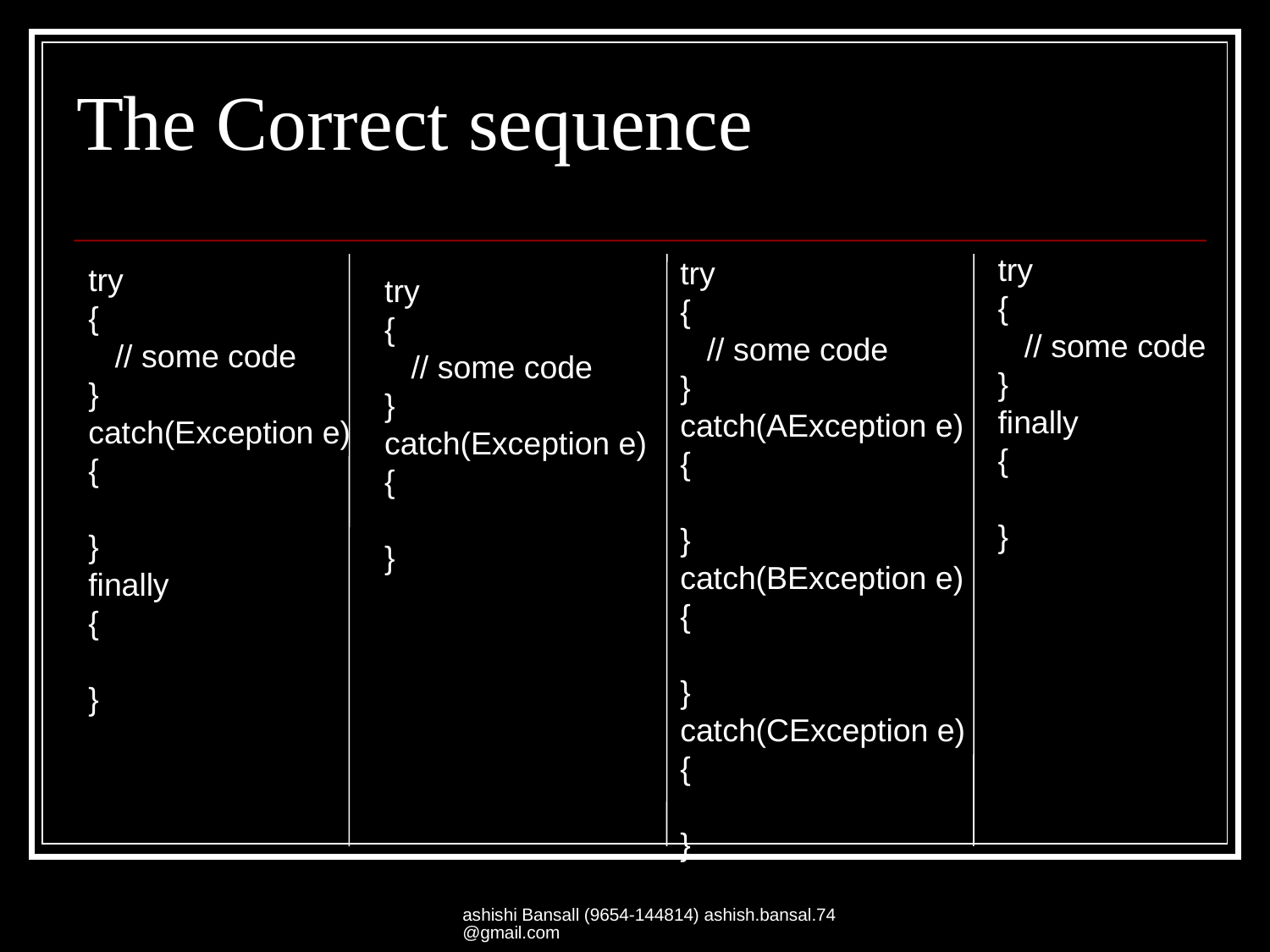

# The Correct sequence
try
{
   // some code
}
finally
{

}
try
{
   // some code
}
catch(AException e)
{

}
catch(BException e)
{

}
catch(CException e)
{

}

try
{
   // some code
}
catch(Exception e)
{

}
finally
{

}
try
{
   // some code
}
catch(Exception e)
{

}

ashishi Bansall (9654-144814) ashish.bansal.74@gmail.com